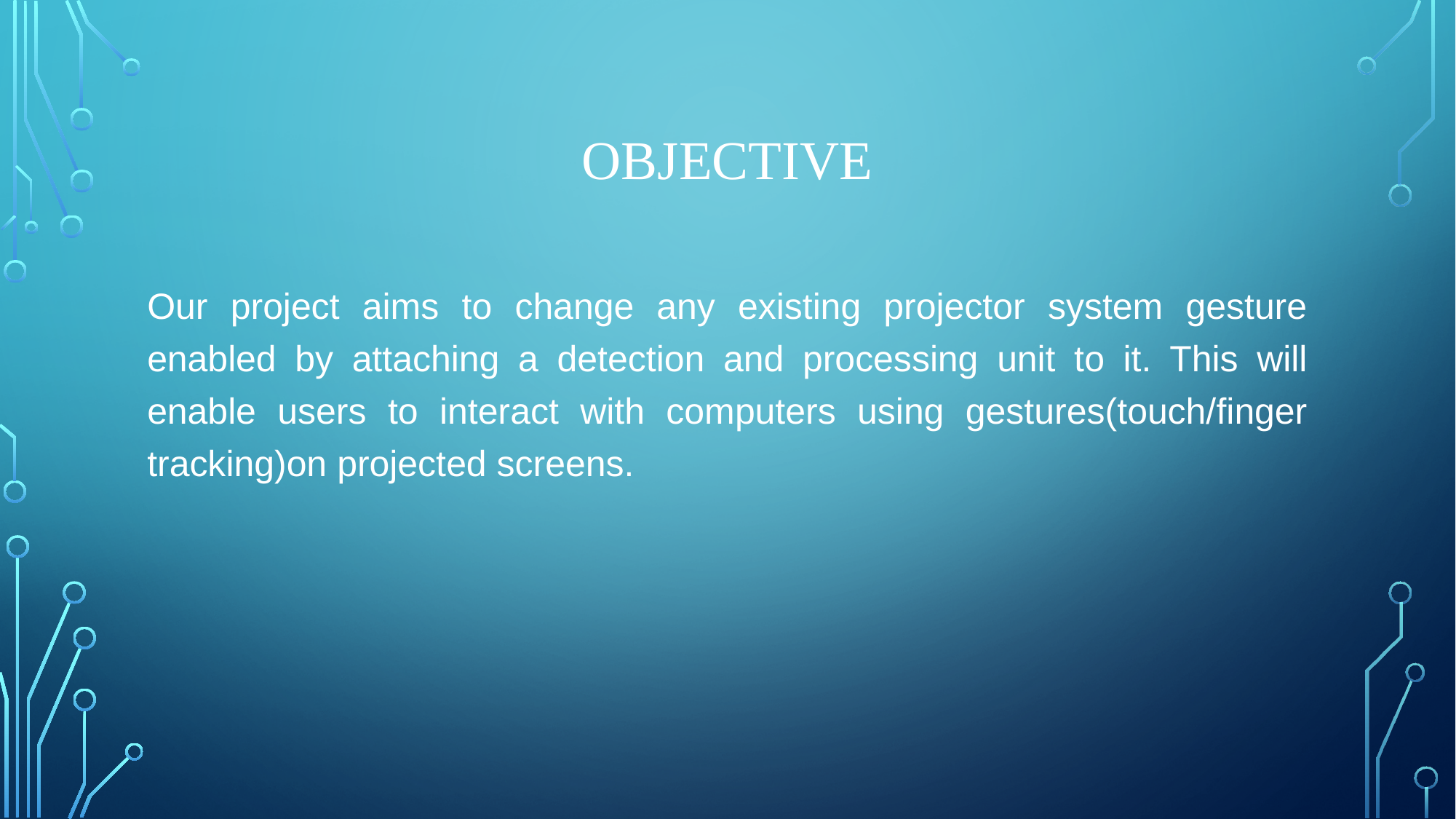

# OBJECTIVE
Our project aims to change any existing projector system gesture enabled by attaching a detection and processing unit to it. This will enable users to interact with computers using gestures(touch/finger tracking)on projected screens.